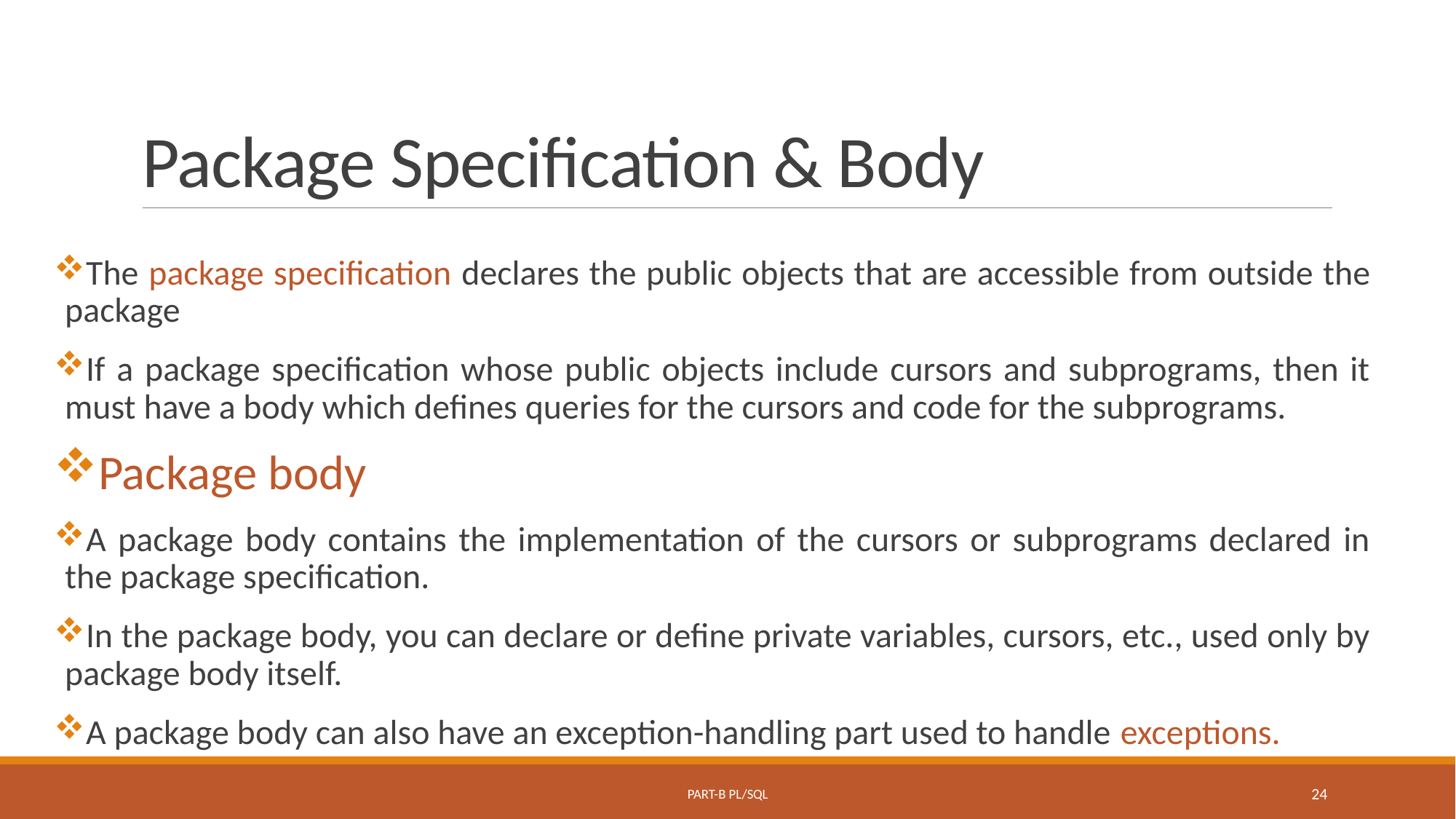

# Package Specification & Body
The package specification declares the public objects that are accessible from outside the package
If a package specification whose public objects include cursors and subprograms, then it must have a body which defines queries for the cursors and code for the subprograms.
Package body
A package body contains the implementation of the cursors or subprograms declared in the package specification.
In the package body, you can declare or define private variables, cursors, etc., used only by package body itself.
A package body can also have an exception-handling part used to handle exceptions.

Part-B PL/SQL
24